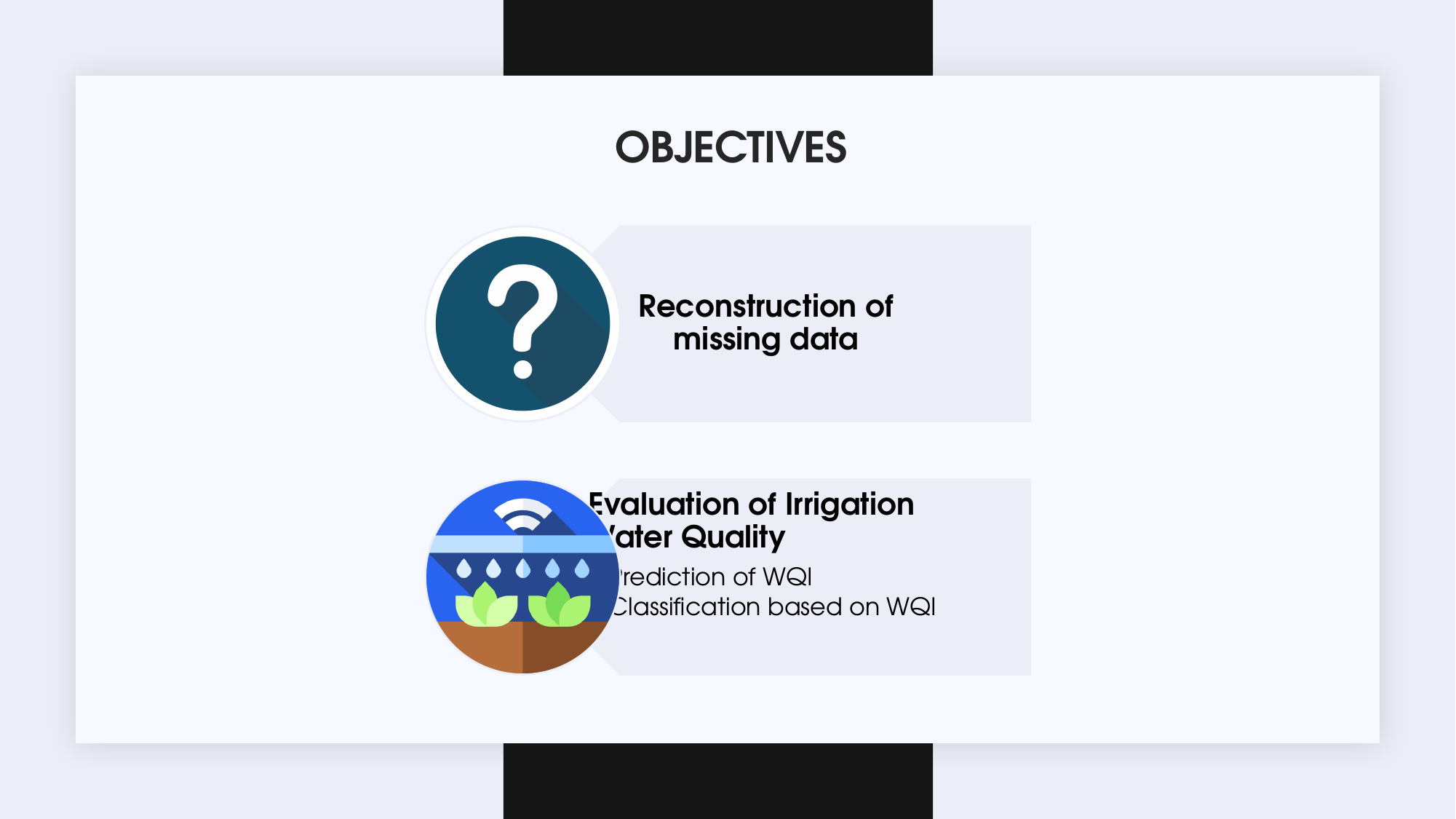

# objectives
Reconstruction of missing data
Evaluation of Irrigation Water Quality
Prediction of WQI
Classification based on WQI